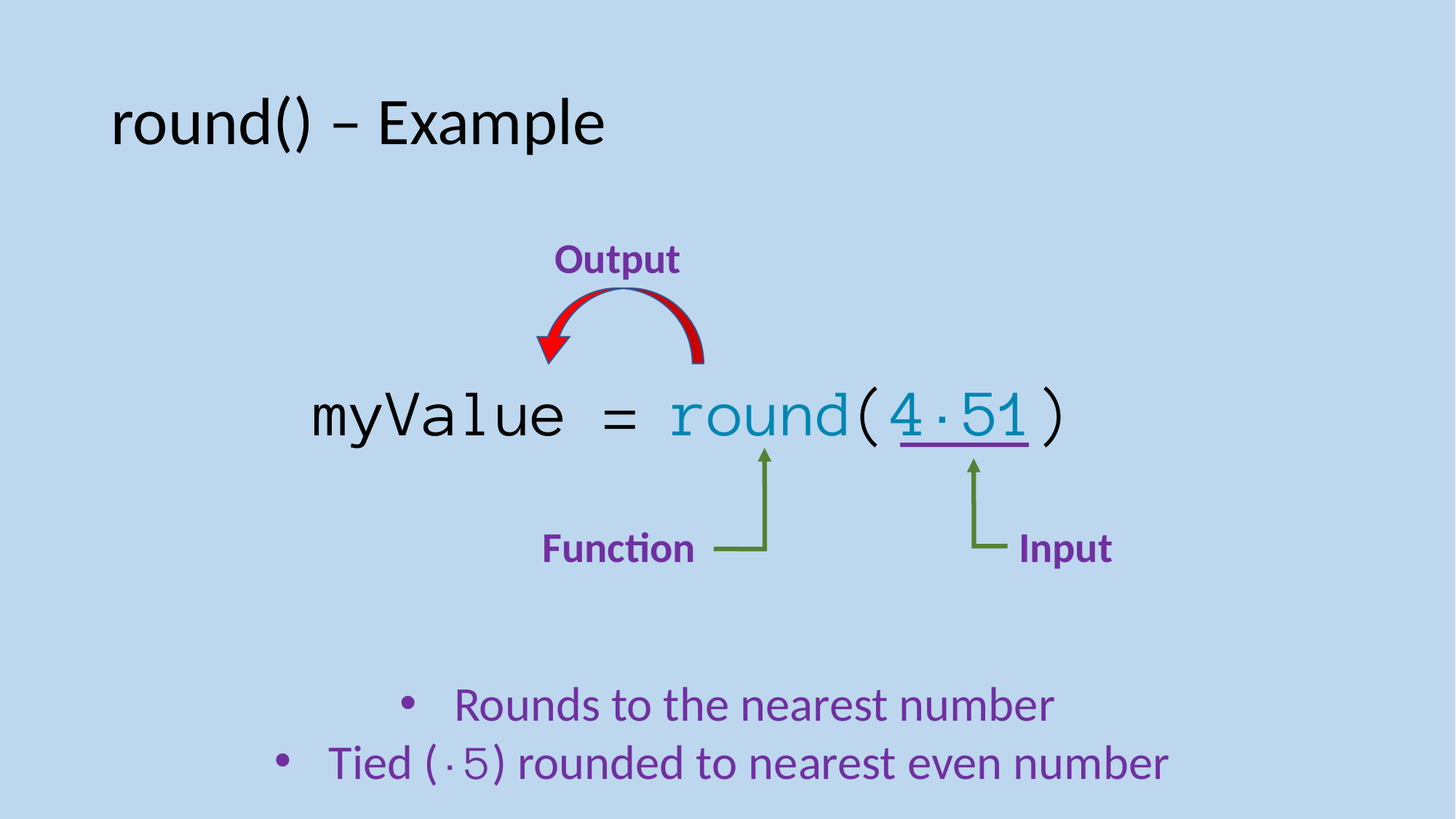

# round() – Example
Output

round(4·51)
myValue =
Function
Input
Rounds to the nearest number
Tied (·5) rounded to nearest even number